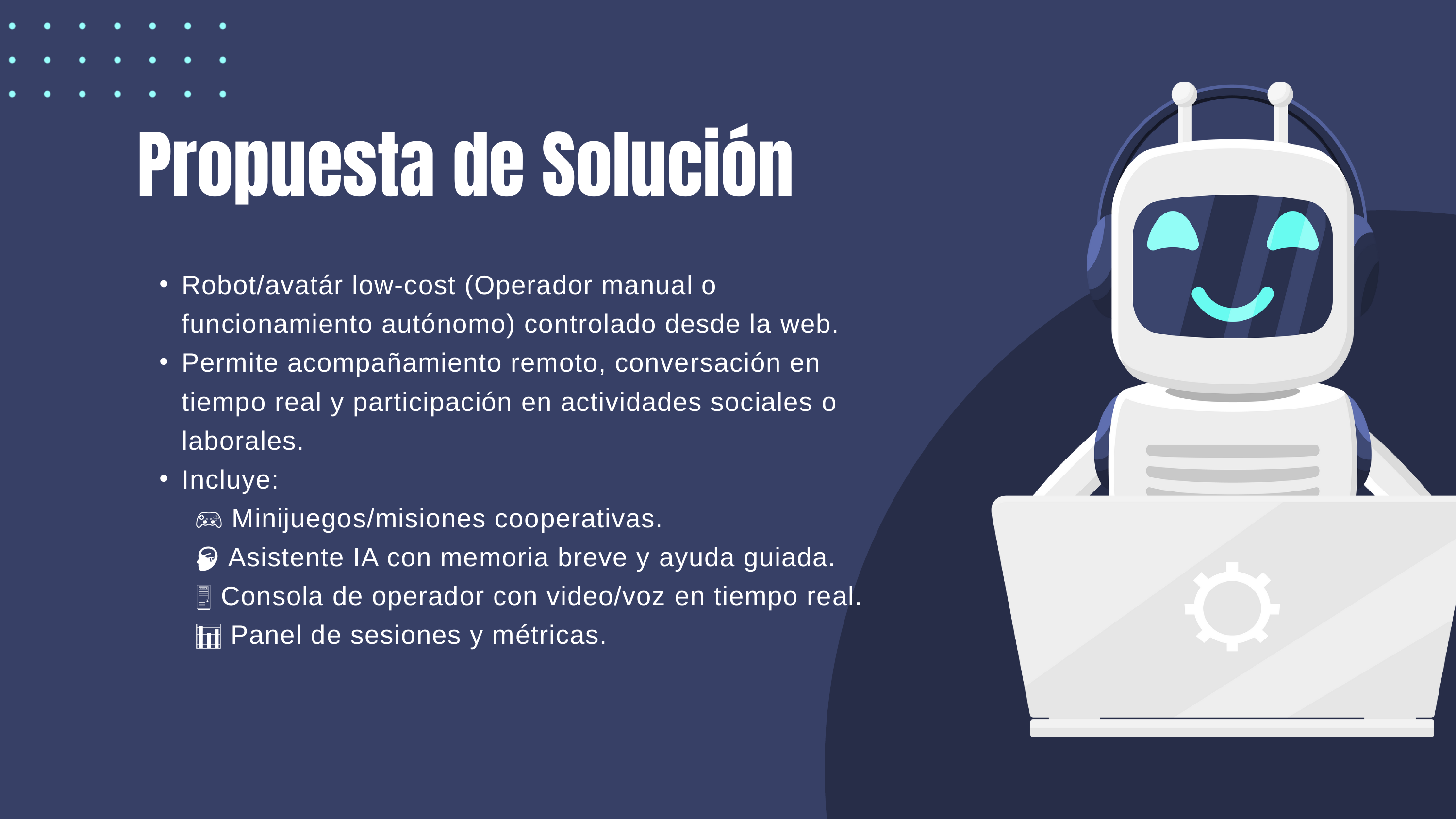

Propuesta de Solución

Robot/avatár low-cost (Operador manual o funcionamiento autónomo) controlado desde la web.
Permite acompañamiento remoto, conversación en tiempo real y participación en actividades sociales o laborales.
Incluye:
       🎮 Minijuegos/misiones cooperativas.
       🧠 Asistente IA con memoria breve y ayuda guiada.
       🖥️ Consola de operador con video/voz en tiempo real.
       📊 Panel de sesiones y métricas.